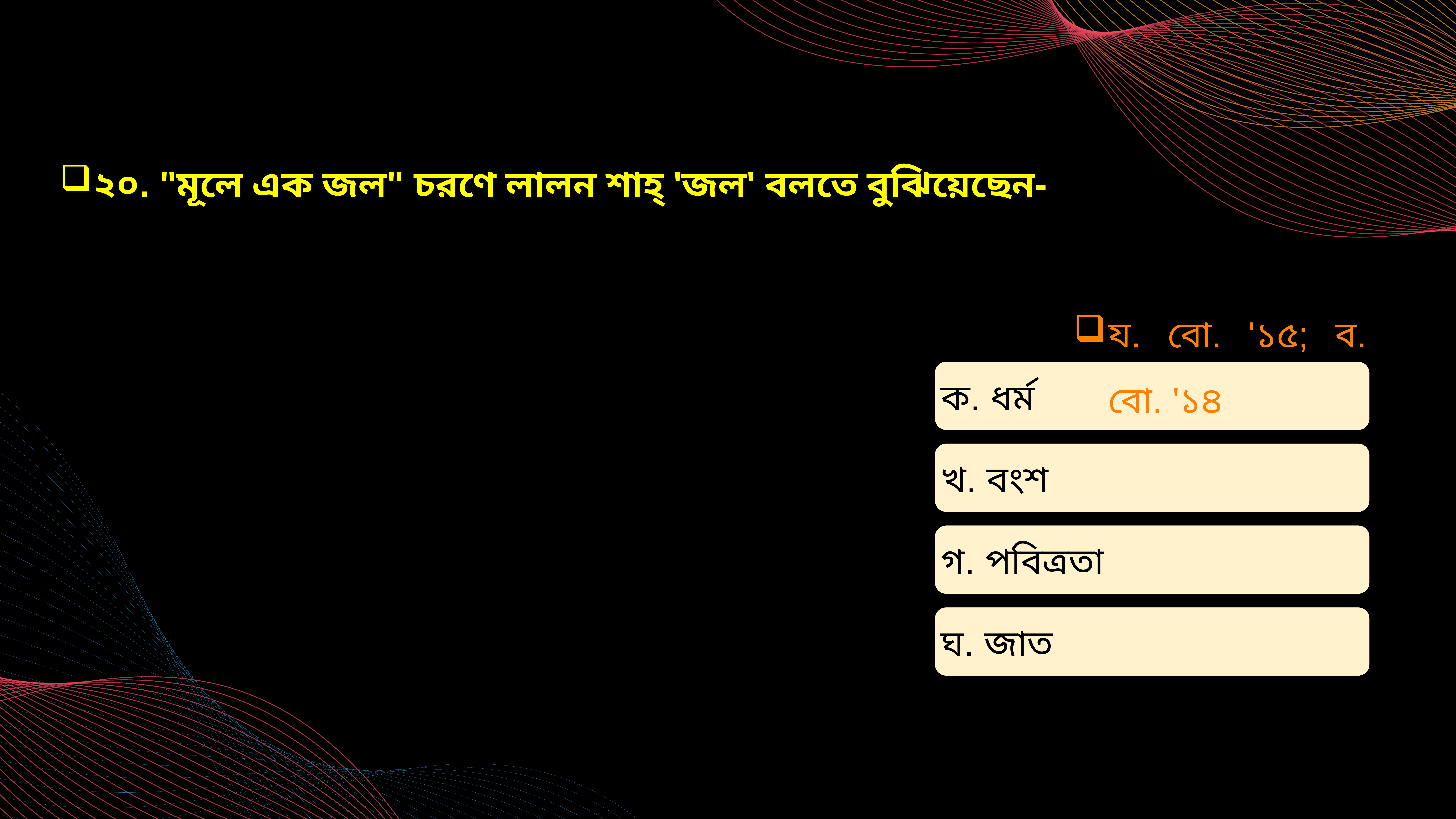

২০. "মূলে এক জল" চরণে লালন শাহ্ 'জল' বলতে বুঝিয়েছেন-
য. বো. '১৫; ব. বো. '১৪
ক. ধর্ম
খ. বংশ
গ. পবিত্রতা
ঘ. জাত